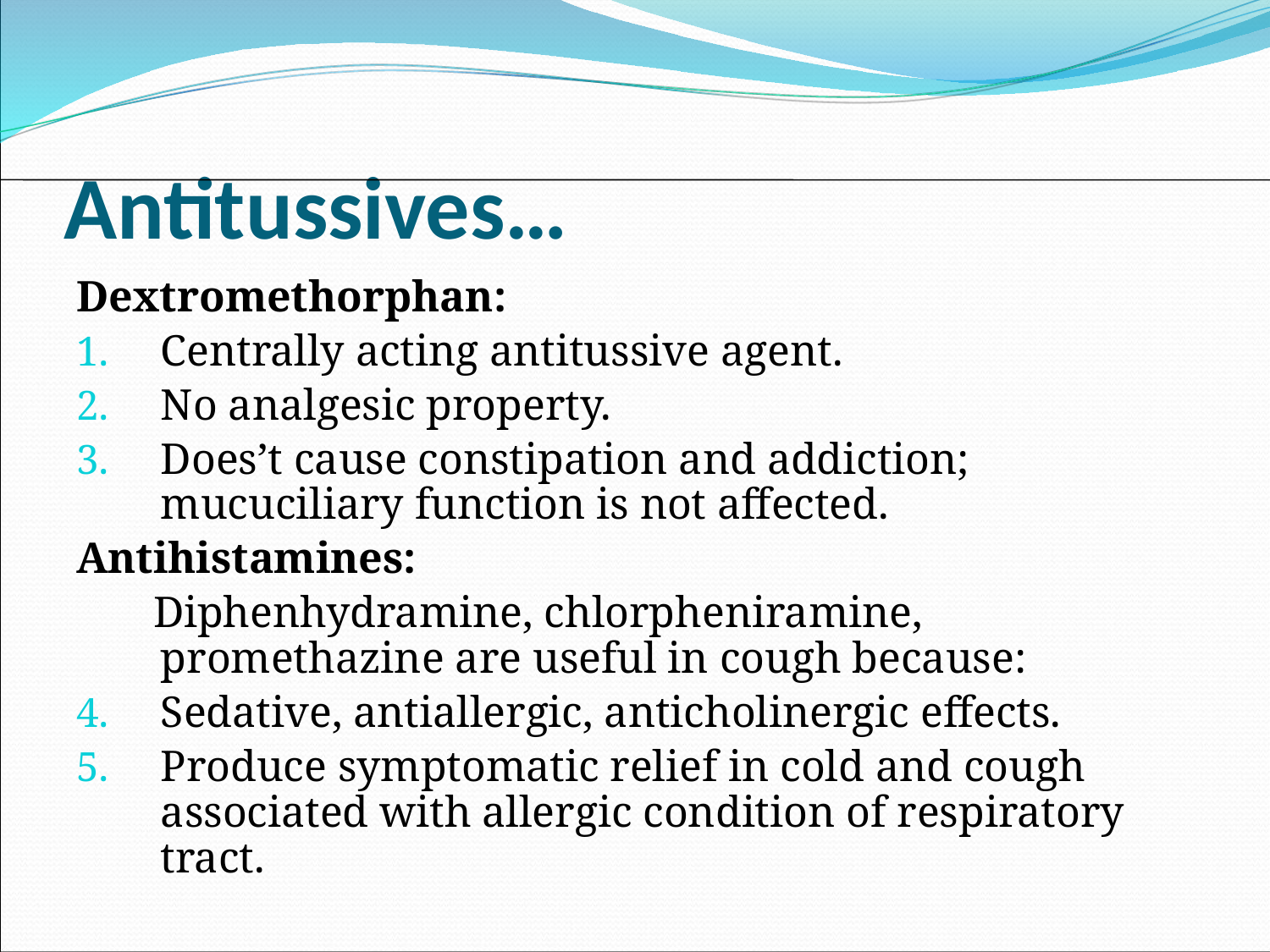

# Antitussives…

Dextromethorphan:
Centrally acting antitussive agent.
No analgesic property.
Does’t cause constipation and addiction; mucuciliary function is not affected.
Antihistamines:
       Diphenhydramine, chlorpheniramine, promethazine are useful in cough because:
Sedative, antiallergic, anticholinergic effects.
Produce symptomatic relief in cold and cough associated with allergic condition of respiratory tract.